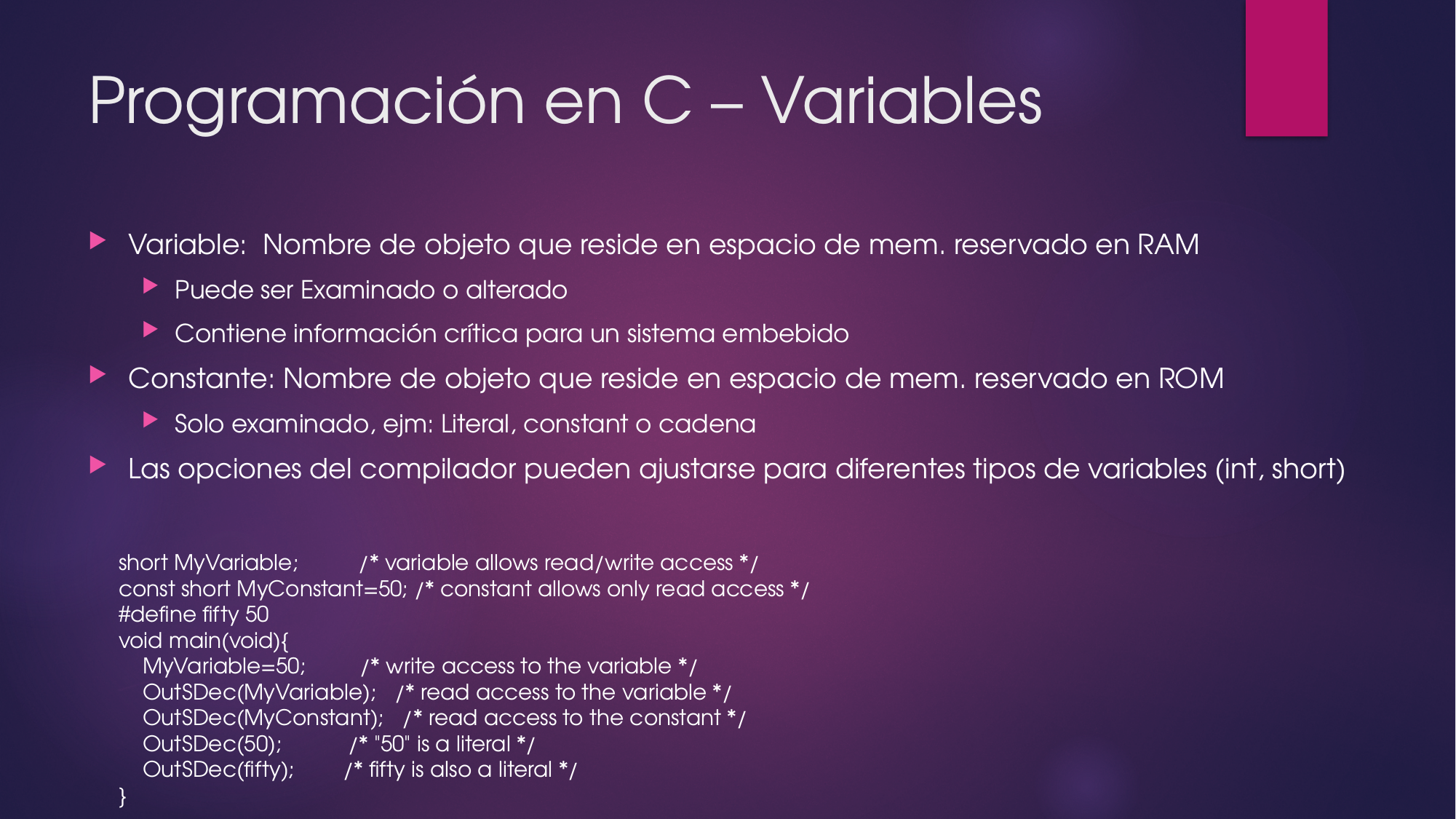

# Programación en C – Variables
Variable:  Nombre de objeto que reside en espacio de mem. reservado en RAM
Puede ser Examinado o alterado
Contiene información crítica para un sistema embebido
Constante: Nombre de objeto que reside en espacio de mem. reservado en ROM
Solo examinado, ejm: Literal, constant o cadena
Las opciones del compilador pueden ajustarse para diferentes tipos de variables (int, short)
short MyVariable;          /* variable allows read/write access */
const short MyConstant=50; /* constant allows only read access */
#define fifty 50
void main(void){ 
    MyVariable=50;         /* write access to the variable */
    OutSDec(MyVariable);   /* read access to the variable */
    OutSDec(MyConstant);   /* read access to the constant */
    OutSDec(50);           /* "50" is a literal */
    OutSDec(fifty);        /* fifty is also a literal */
}